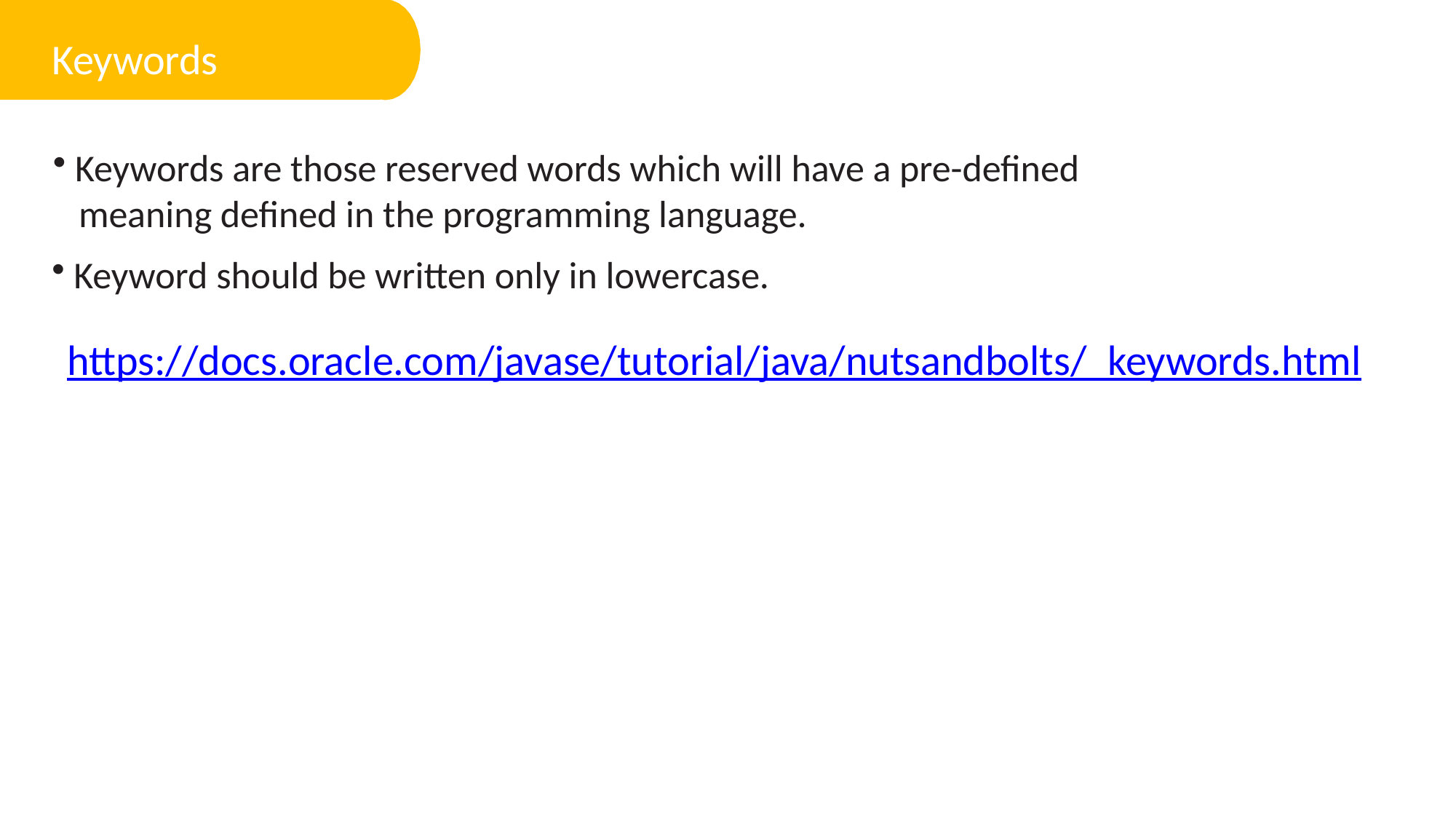

Keywords
 Keywords are those reserved words which will have a pre-defined
   meaning defined in the programming language.
 Keyword should be written only in lowercase.
https://docs.oracle.com/javase/tutorial/java/nutsandbolts/_keywords.html